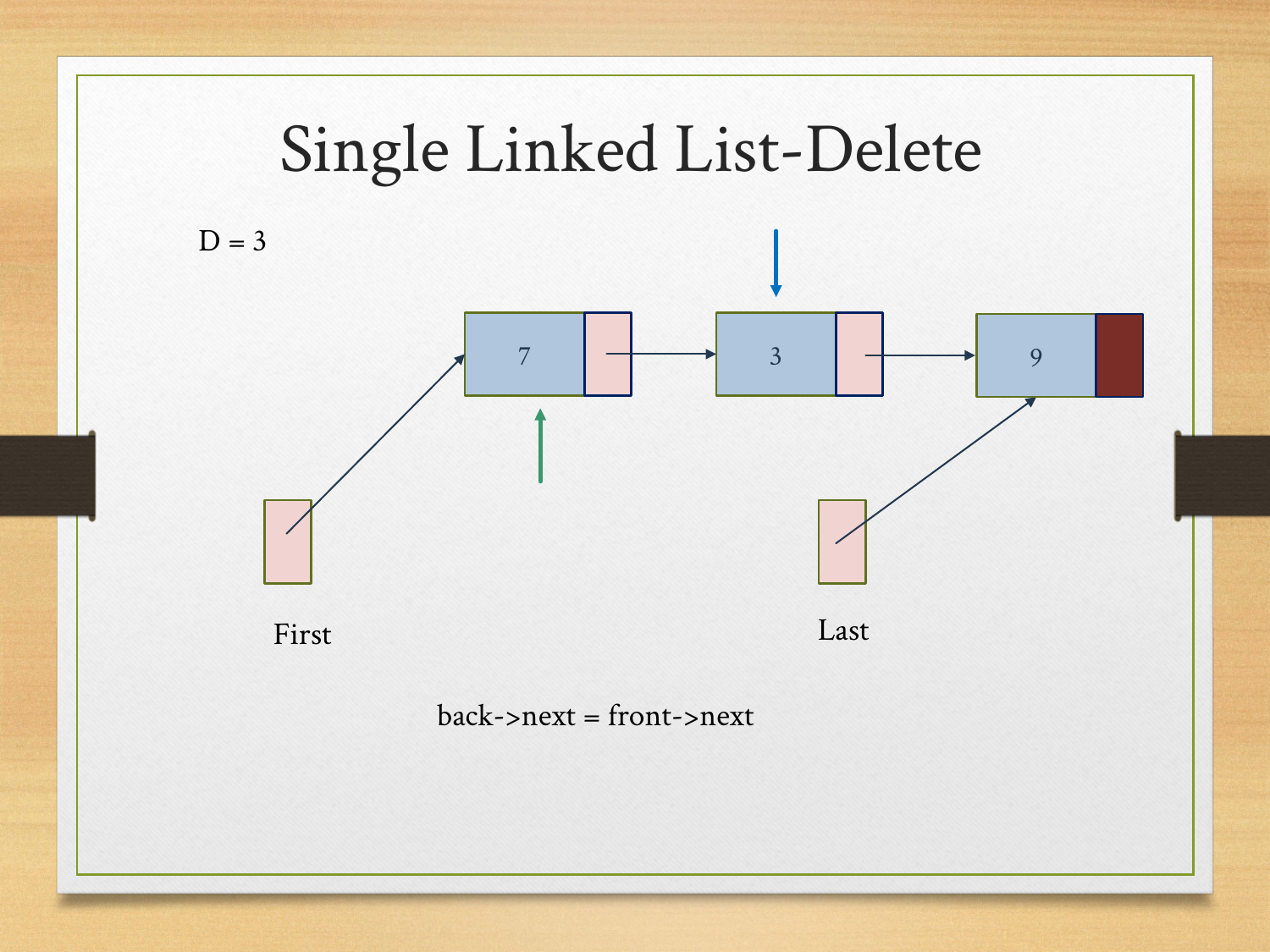

Single Linked List-Delete
D = 3
7

3

9

Last
First
back->next = front->next